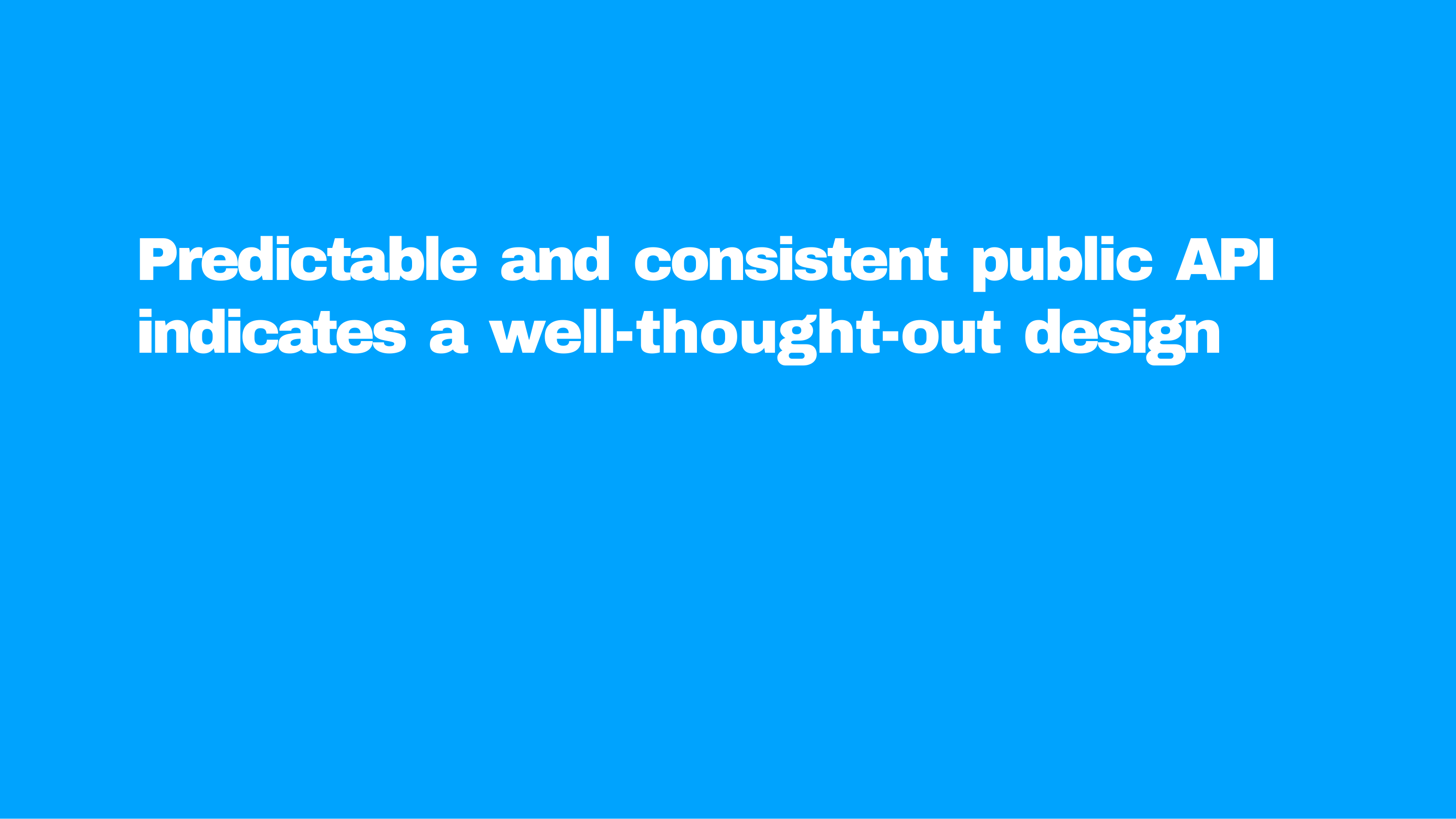

# Predictable and consistent public API indicates a well-thought-out design
5